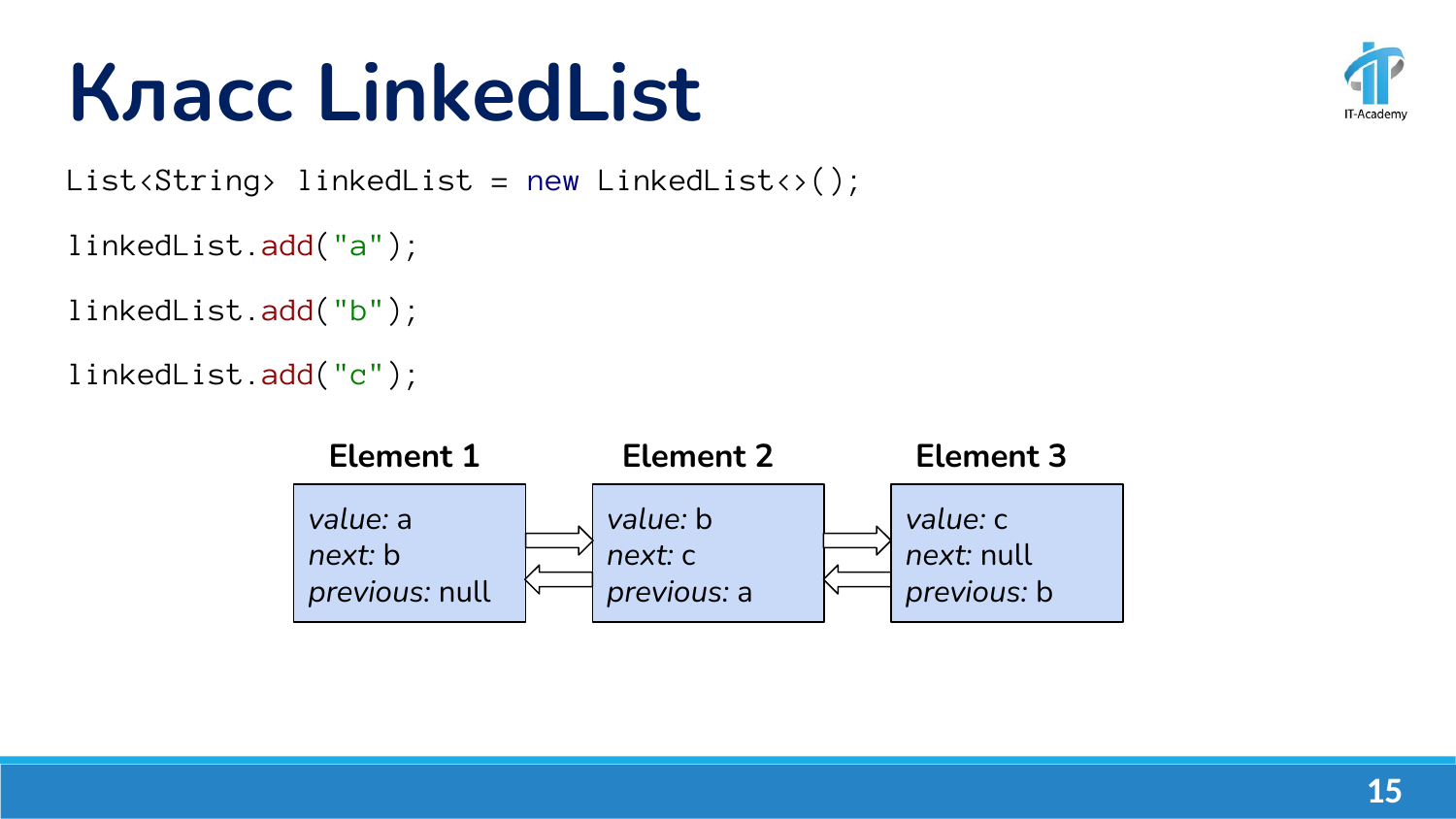

Класс LinkedList
List<String> linkedList = new LinkedList<>();
linkedList.add("a");
linkedList.add("b");
linkedList.add("c");
Element 1
Element 2
Element 3
value: a
next: b
previous: null
value: b
next: c
previous: a
value: c
next: null
previous: b

15